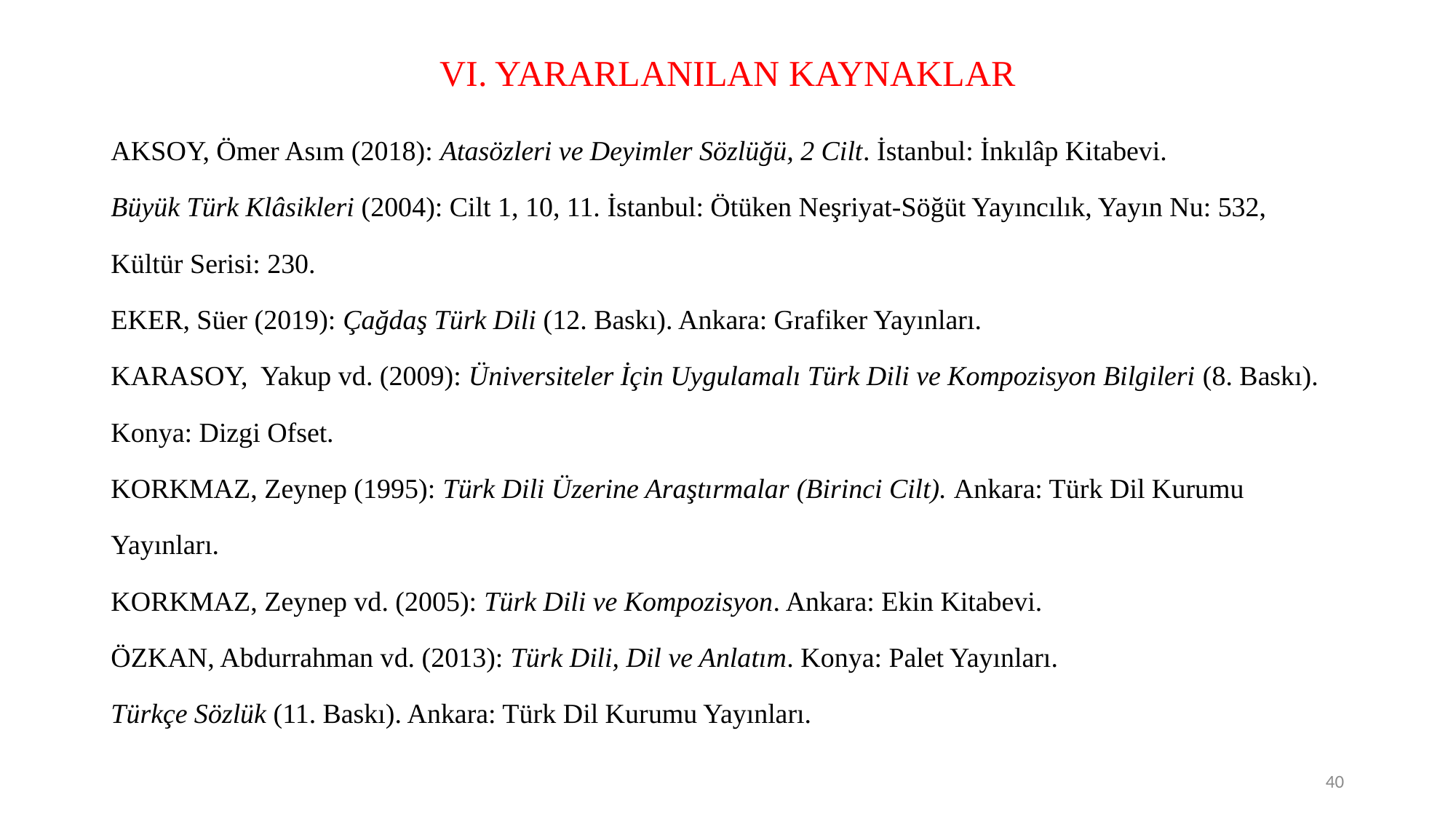

# VI. YARARLANILAN KAYNAKLAR
AKSOY, Ömer Asım (2018): Atasözleri ve Deyimler Sözlüğü, 2 Cilt. İstanbul: İnkılâp Kitabevi.
Büyük Türk Klâsikleri (2004): Cilt 1, 10, 11. İstanbul: Ötüken Neşriyat-Söğüt Yayıncılık, Yayın Nu: 532, Kültür Serisi: 230.
EKER, Süer (2019): Çağdaş Türk Dili (12. Baskı). Ankara: Grafiker Yayınları.
KARASOY,  Yakup vd. (2009): Üniversiteler İçin Uygulamalı Türk Dili ve Kompozisyon Bilgileri (8. Baskı). Konya: Dizgi Ofset.
KORKMAZ, Zeynep (1995): Türk Dili Üzerine Araştırmalar (Birinci Cilt). Ankara: Türk Dil Kurumu Yayınları.
KORKMAZ, Zeynep vd. (2005): Türk Dili ve Kompozisyon. Ankara: Ekin Kitabevi.
ÖZKAN, Abdurrahman vd. (2013): Türk Dili, Dil ve Anlatım. Konya: Palet Yayınları.
Türkçe Sözlük (11. Baskı). Ankara: Türk Dil Kurumu Yayınları.

40